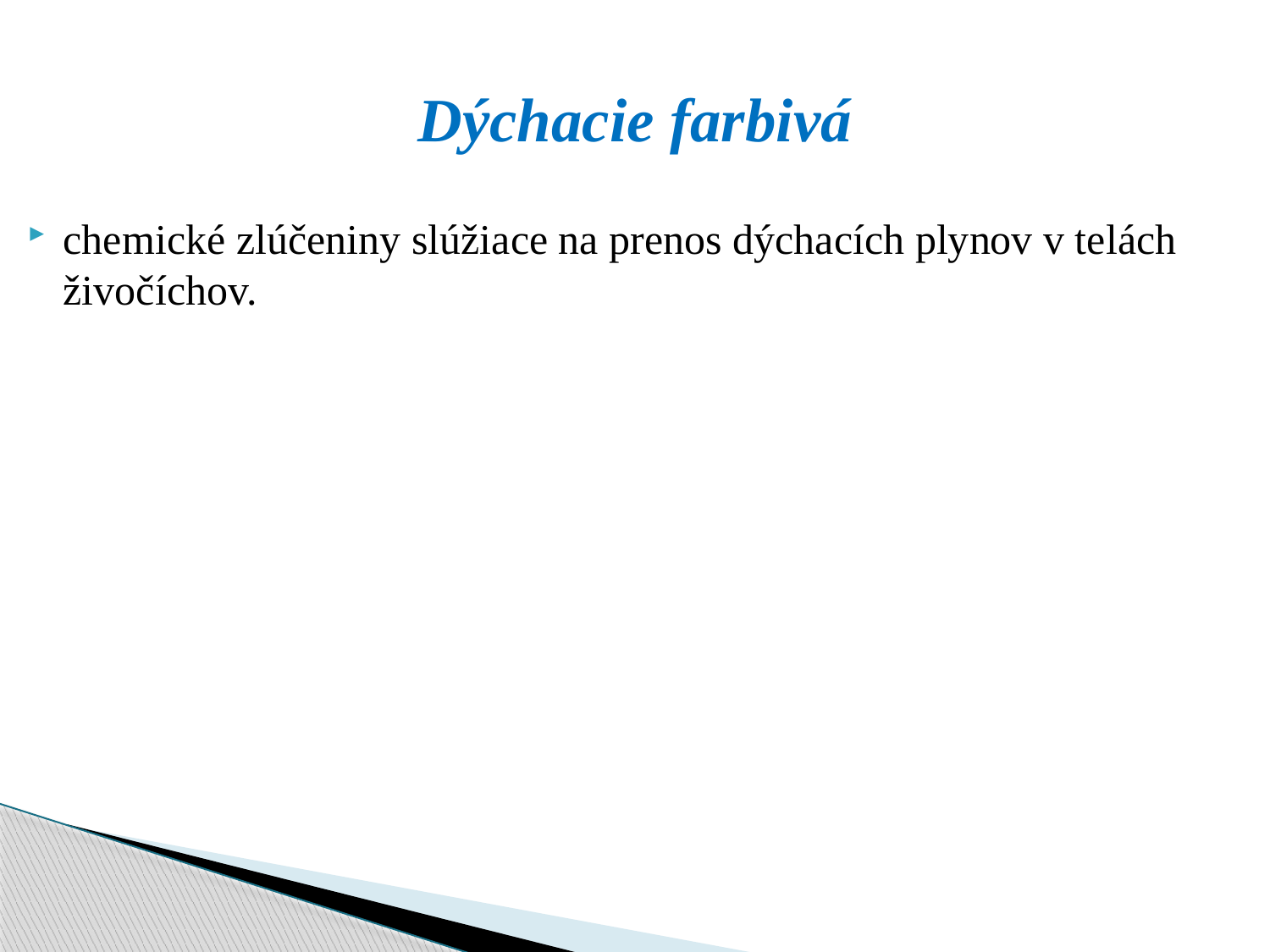

# Dýchacie farbivá
chemické zlúčeniny slúžiace na prenos dýchacích plynov v telách živočíchov.